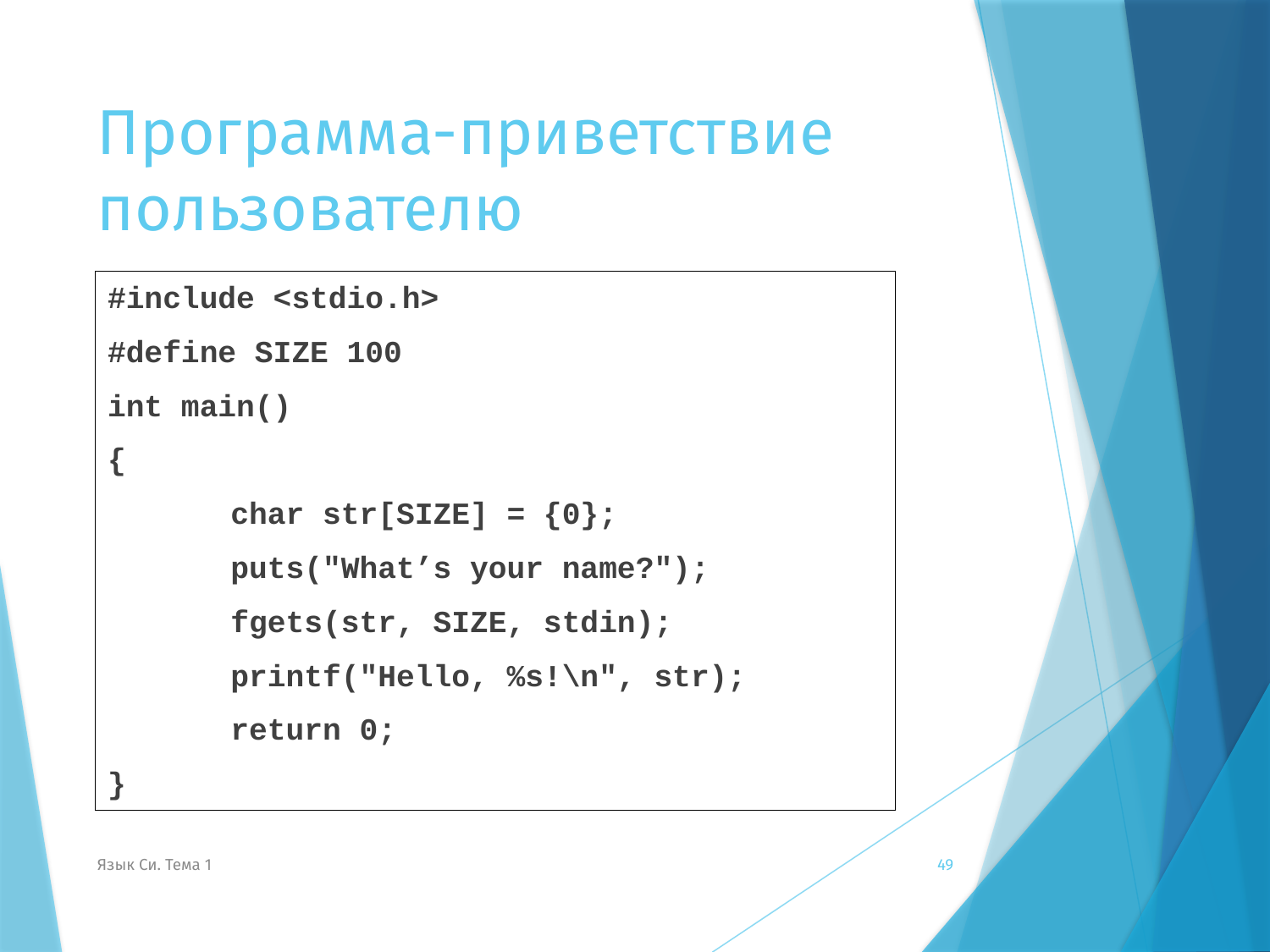

# Программа-приветствие пользователю
#include <stdio.h>
#define SIZE 100
int main()
{
	char str[SIZE] = {0};
	puts("What’s your name?");
	fgets(str, SIZE, stdin);
	printf("Hello, %s!\n", str);
	return 0;
}
Язык Си. Тема 1
49